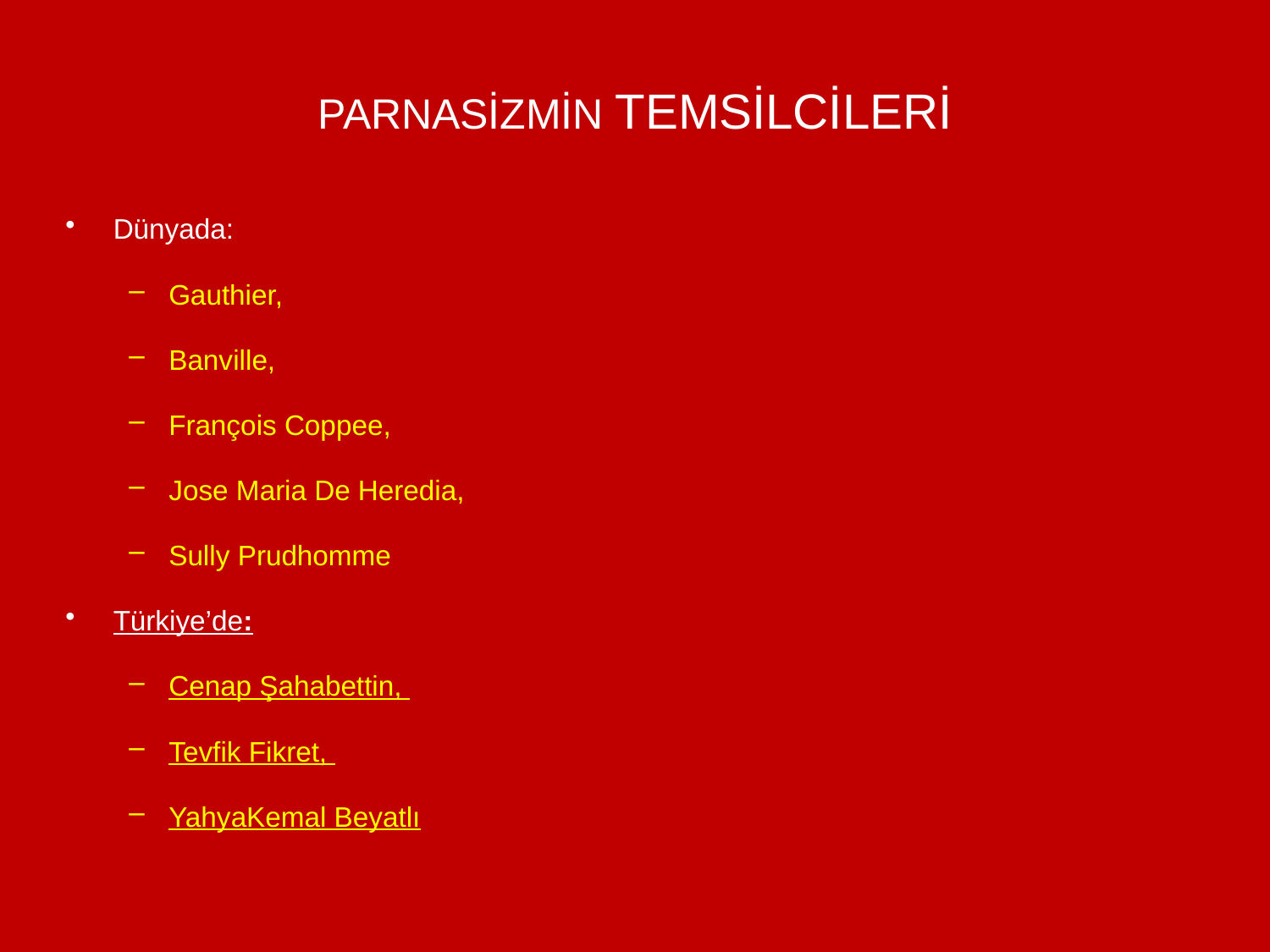

# PARNASİZMİN TEMSİLCİLERİ
Dünyada:

Gauthier,

Banville,

François Coppee,

Jose Maria De Heredia,

Sully Prudhomme

Türkiye’de:

Cenap Şahabettin,

Tevfik Fikret,

YahyaKemal Beyatlı